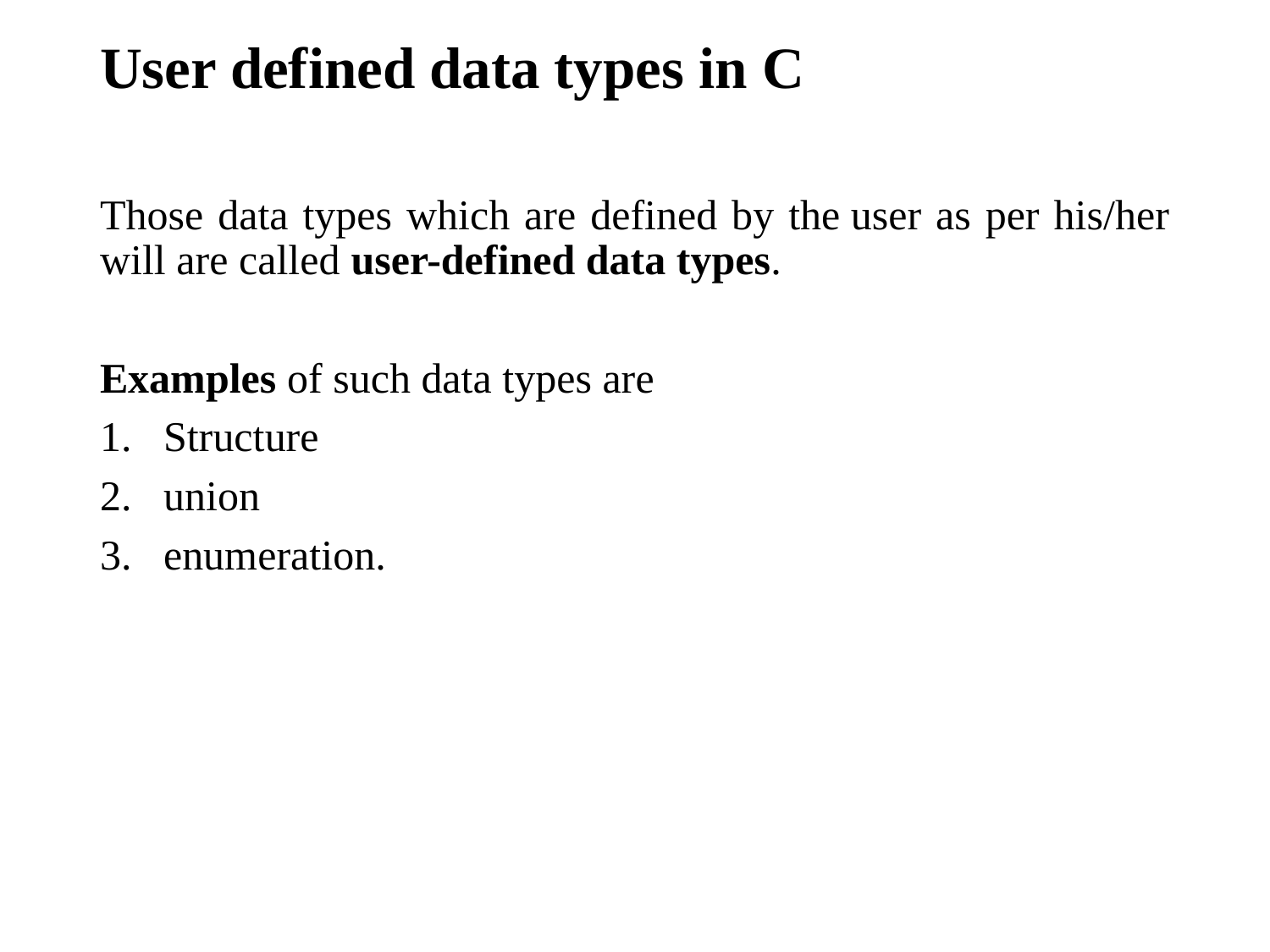

# User defined data types in C
Those data types which are defined by the user as per his/her will are called user-defined data types.

Examples of such data types are
Structure
union
enumeration.